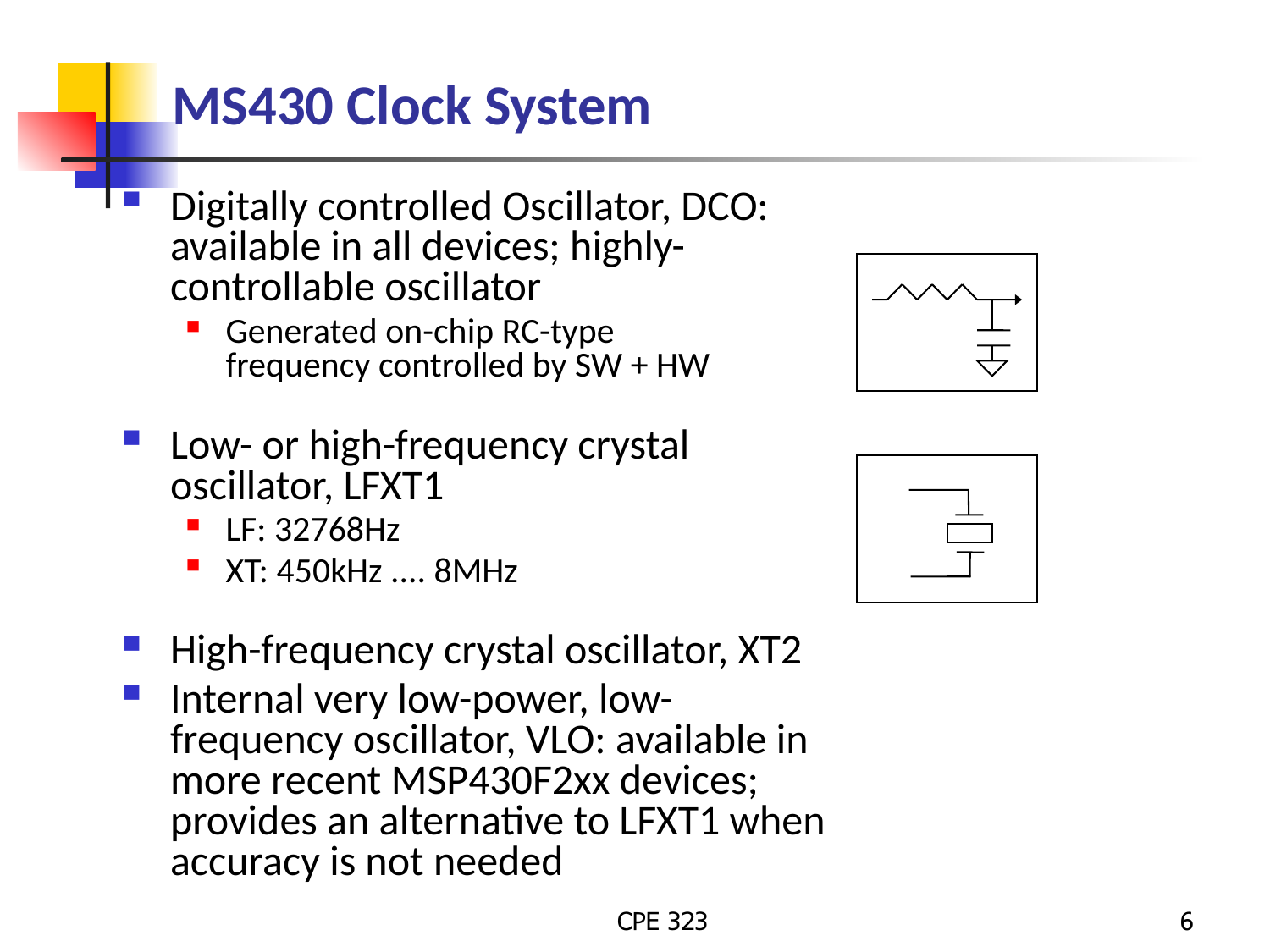

# MS430 Clock System
Digitally controlled Oscillator, DCO: available in all devices; highly-controllable oscillator
Generated on-chip RC-type
frequency controlled by SW + HW
Low- or high-frequency crystal oscillator, LFXT1
LF: 32768Hz
XT: 450kHz .... 8MHz
High-frequency crystal oscillator, XT2
Internal very low-power, low-frequency oscillator, VLO: available in more recent MSP430F2xx devices; provides an alternative to LFXT1 when accuracy is not needed

CPE 323
6